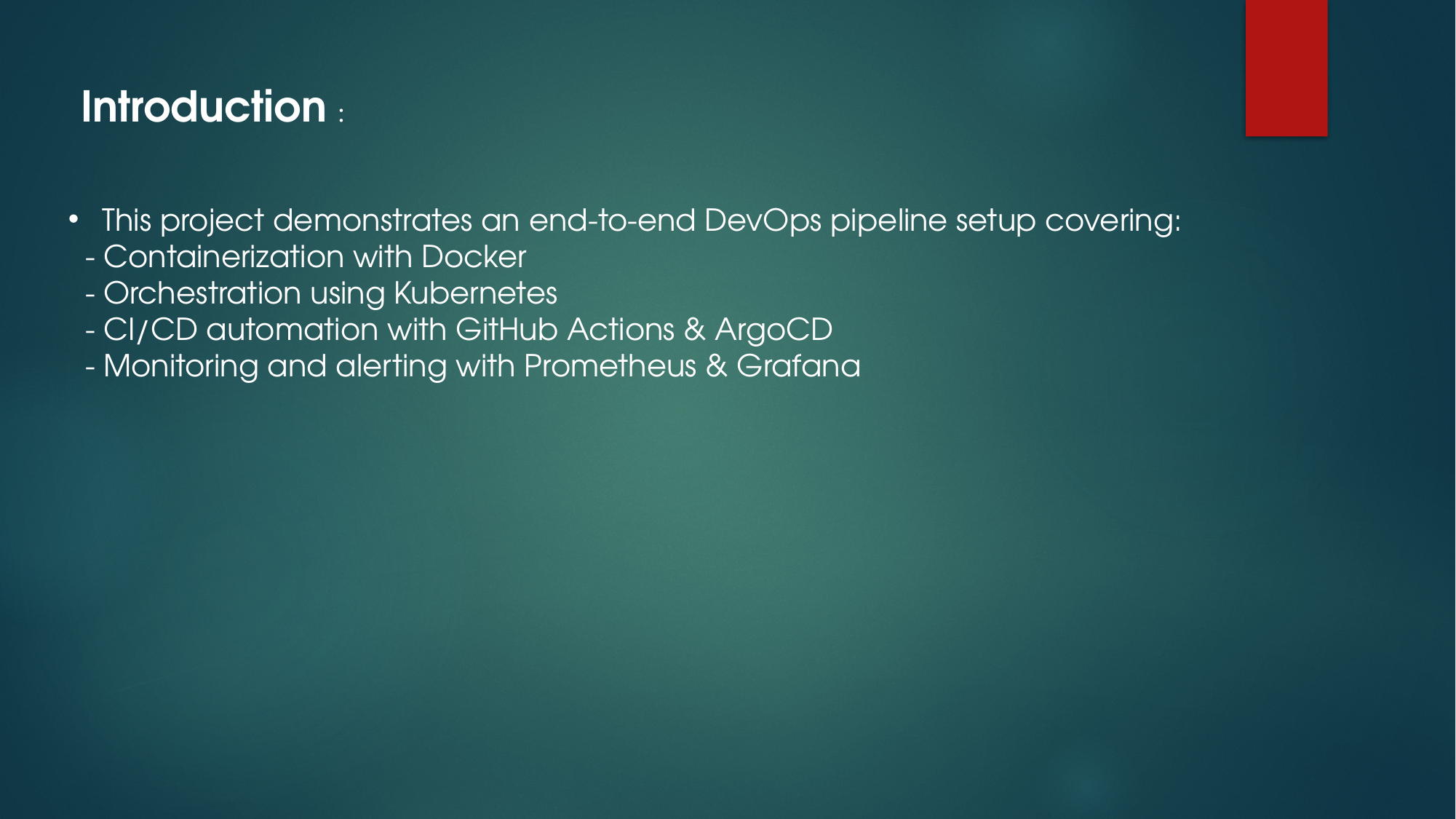

Introduction :
This project demonstrates an end-to-end DevOps pipeline setup covering:
  - Containerization with Docker
  - Orchestration using Kubernetes
  - CI/CD automation with GitHub Actions & ArgoCD
  - Monitoring and alerting with Prometheus & Grafana